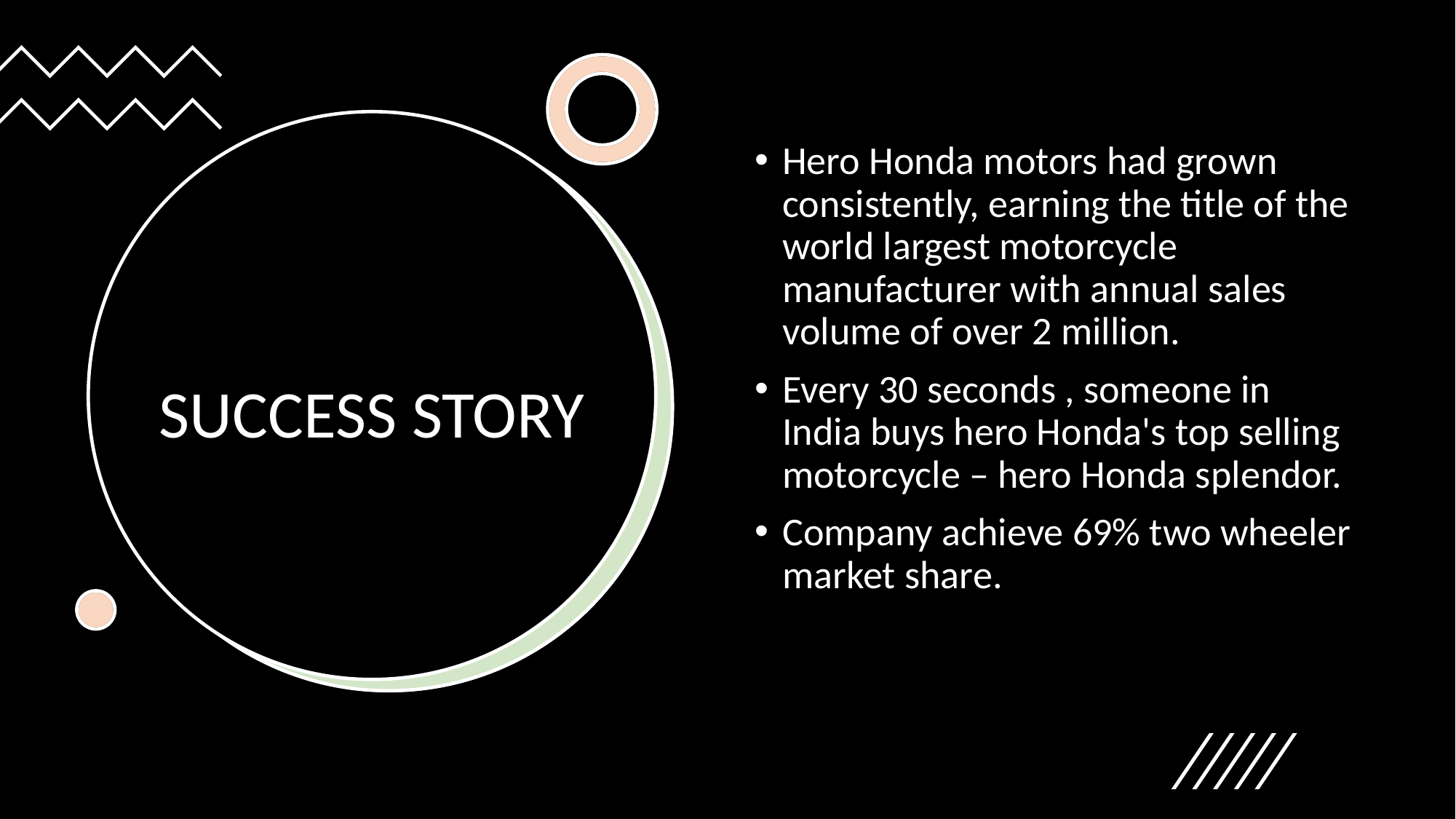

Hero Honda motors had grown consistently, earning the title of the world largest motorcycle manufacturer with annual sales volume of over 2 million.
Every 30 seconds , someone in India buys hero Honda's top selling motorcycle – hero Honda splendor.
Company achieve 69% two wheeler market share.

# SUCCESS STORY